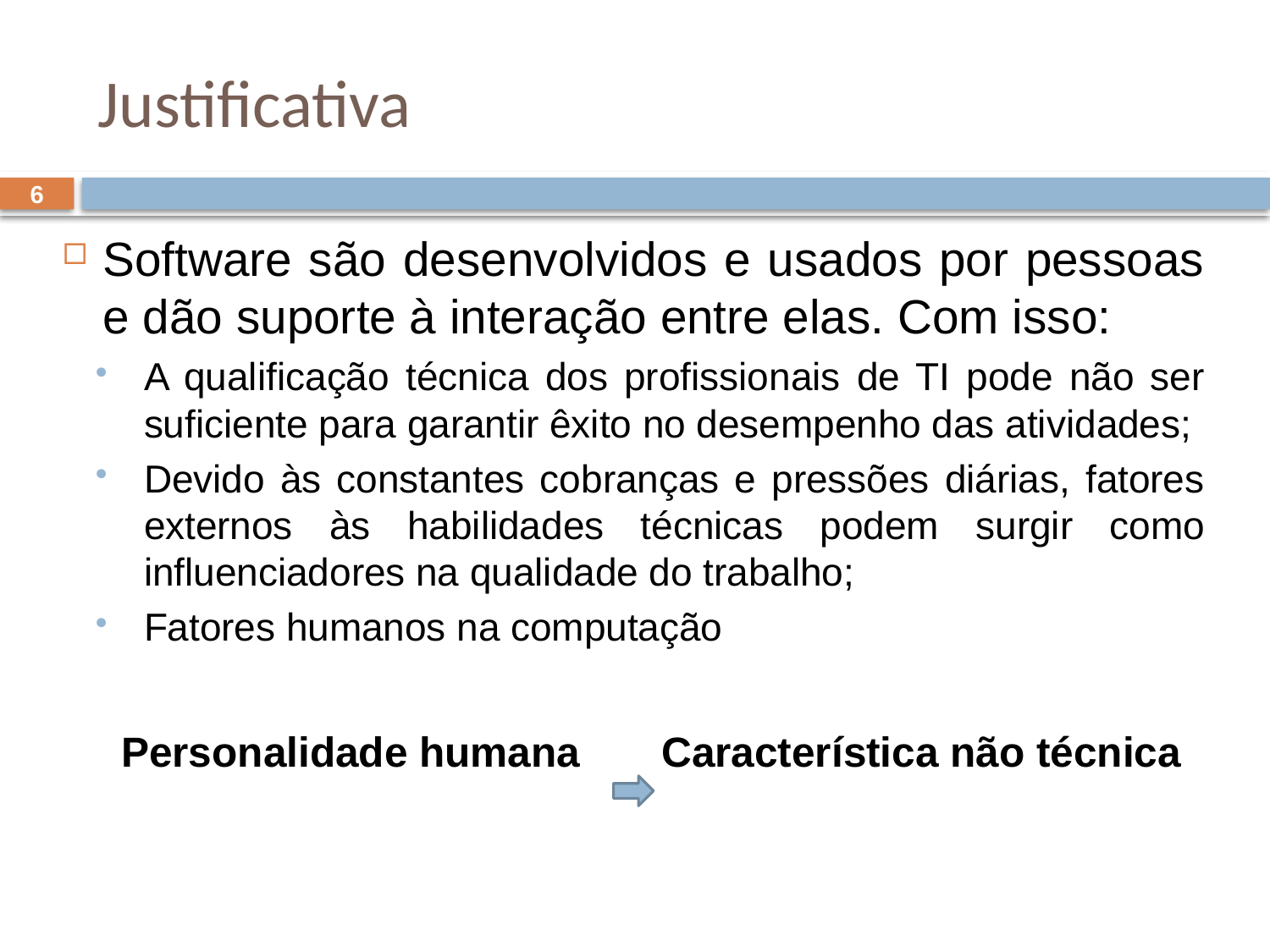

# Justificativa
6
Software são desenvolvidos e usados por pessoas e dão suporte à interação entre elas. Com isso:
A qualificação técnica dos profissionais de TI pode não ser suficiente para garantir êxito no desempenho das atividades;
Devido às constantes cobranças e pressões diárias, fatores externos às habilidades técnicas podem surgir como influenciadores na qualidade do trabalho;
Fatores humanos na computação

Personalidade humana       Característica não técnica